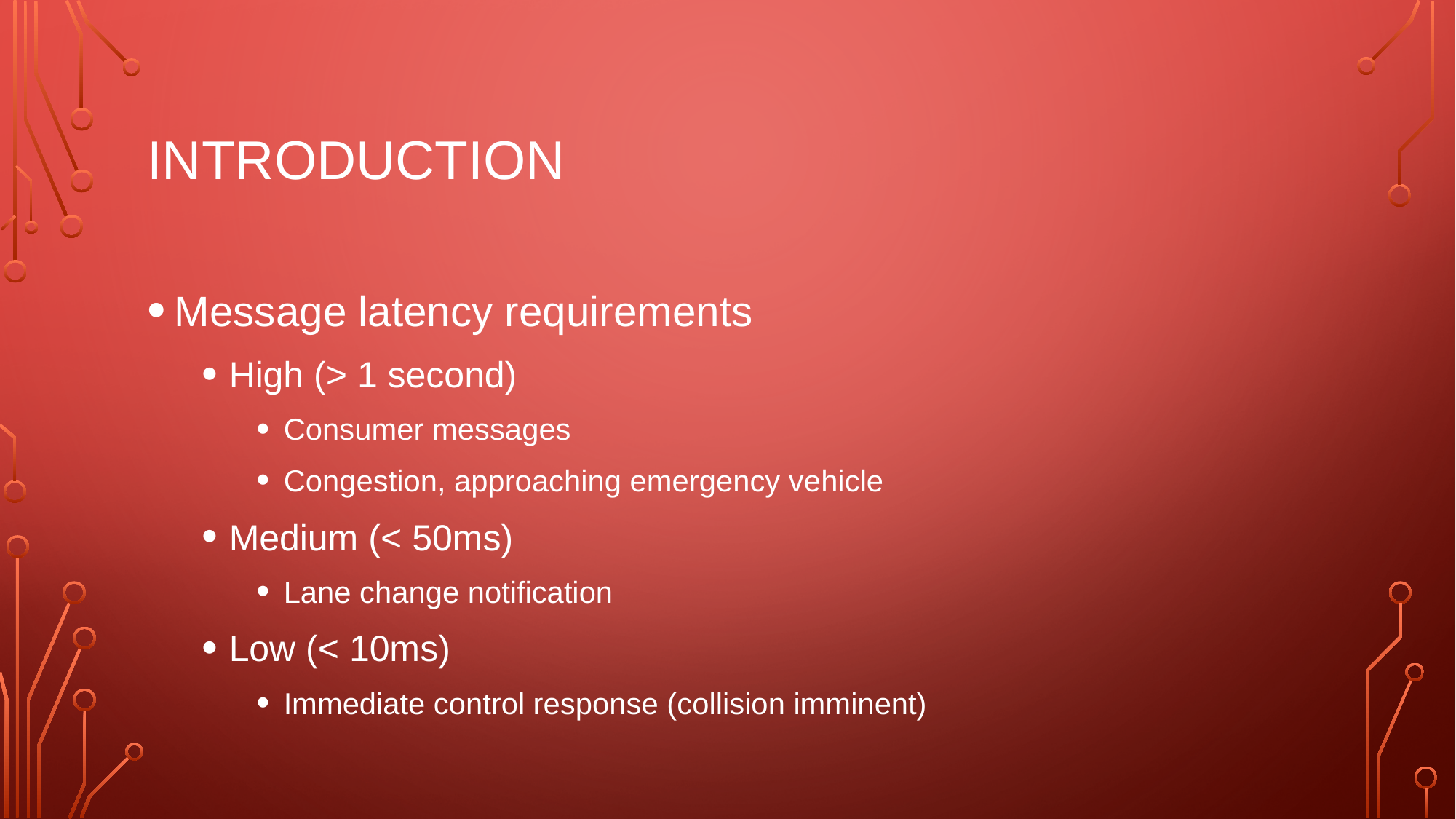

# Introduction
Message latency requirements
High (> 1 second)
Consumer messages
Congestion, approaching emergency vehicle
Medium (< 50ms)
Lane change notification
Low (< 10ms)
Immediate control response (collision imminent)